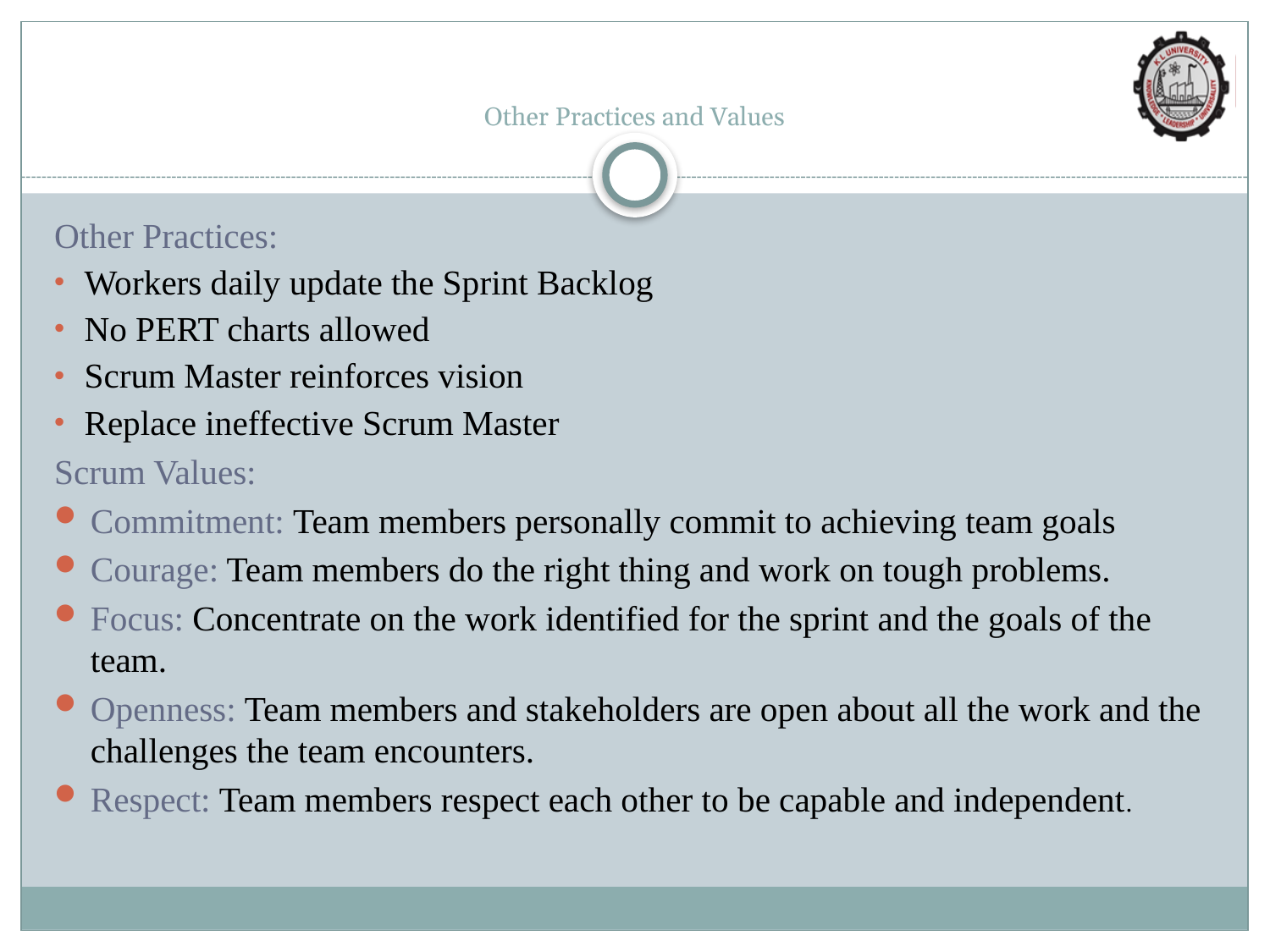

# Other Practices and Values
Other Practices:
Workers daily update the Sprint Backlog
No PERT charts allowed
Scrum Master reinforces vision
Replace ineffective Scrum Master
Scrum Values:
Commitment: Team members personally commit to achieving team goals
Courage: Team members do the right thing and work on tough problems.
Focus: Concentrate on the work identified for the sprint and the goals of the team.
Openness: Team members and stakeholders are open about all the work and the challenges the team encounters.
Respect: Team members respect each other to be capable and independent.